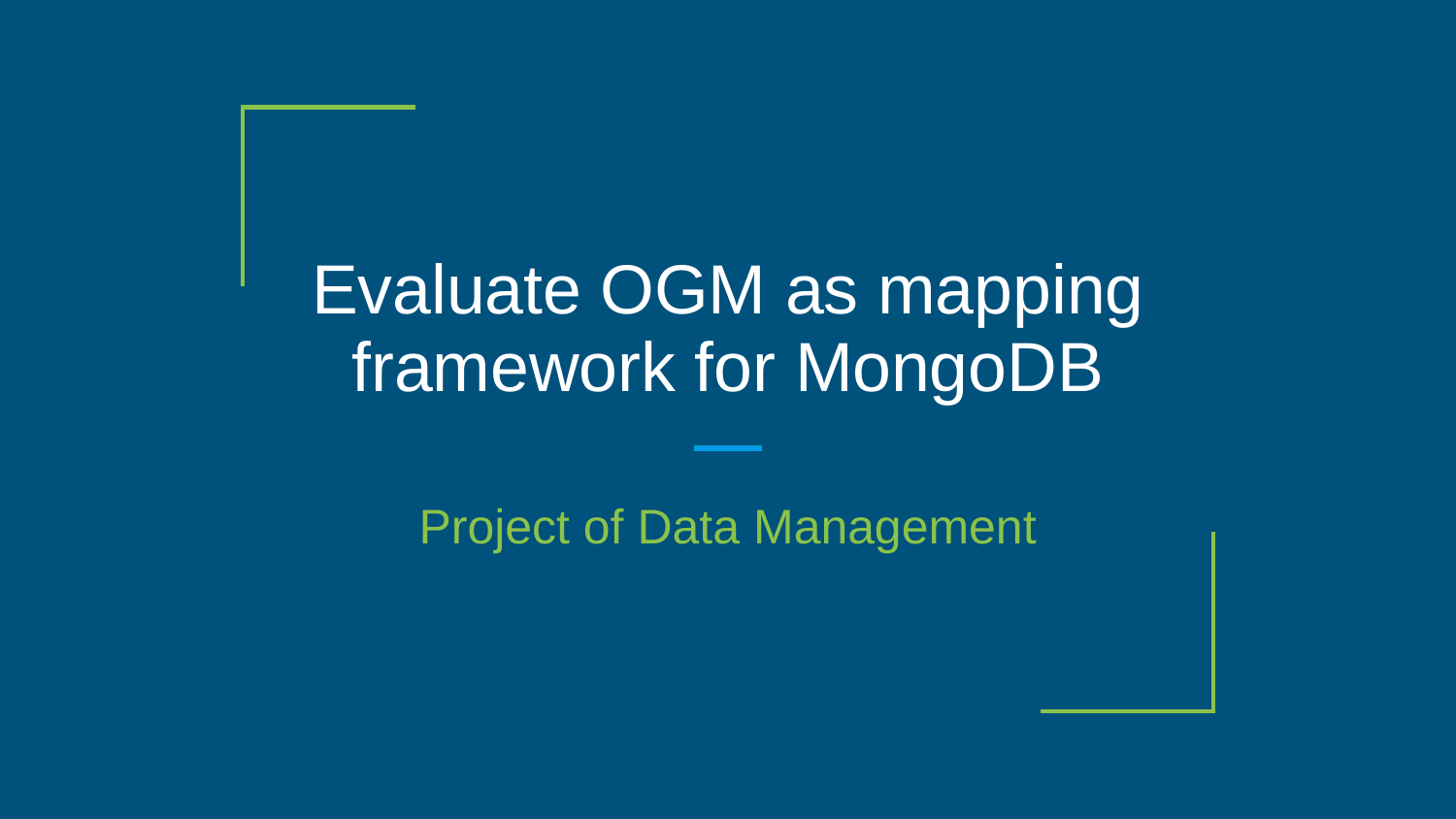

# Evaluate OGM as mapping framework for MongoDB
Project of Data Management